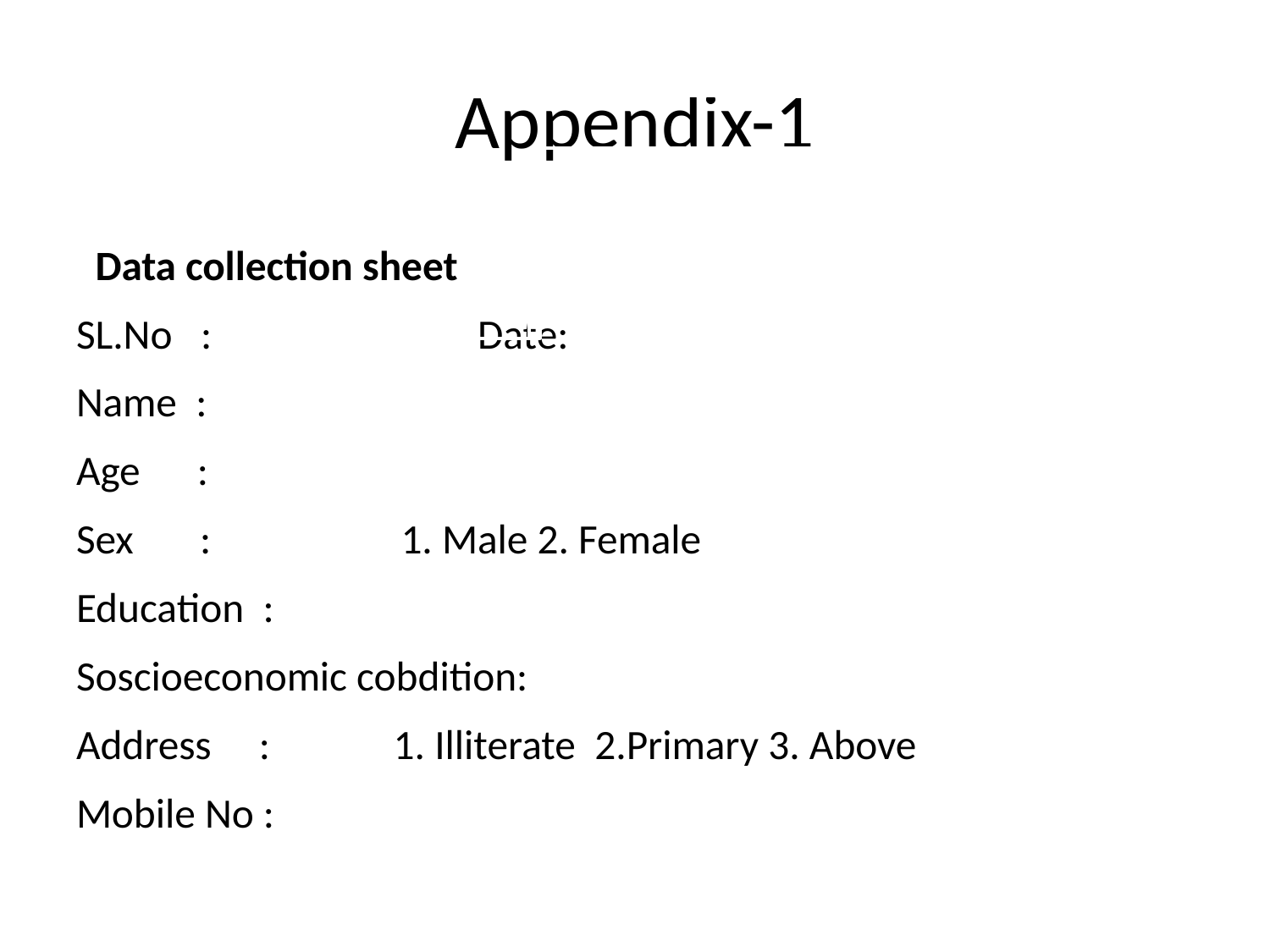

# Appendix-1

  Data collection sheet
SL.No   :                            Date:
Name  :
Age      :
Sex       :                    1. Male 2. Female
Education  :
Soscioeconomic cobdition:
Address     :             1. Illiterate  2.Primary 3. Above
Mobile No :